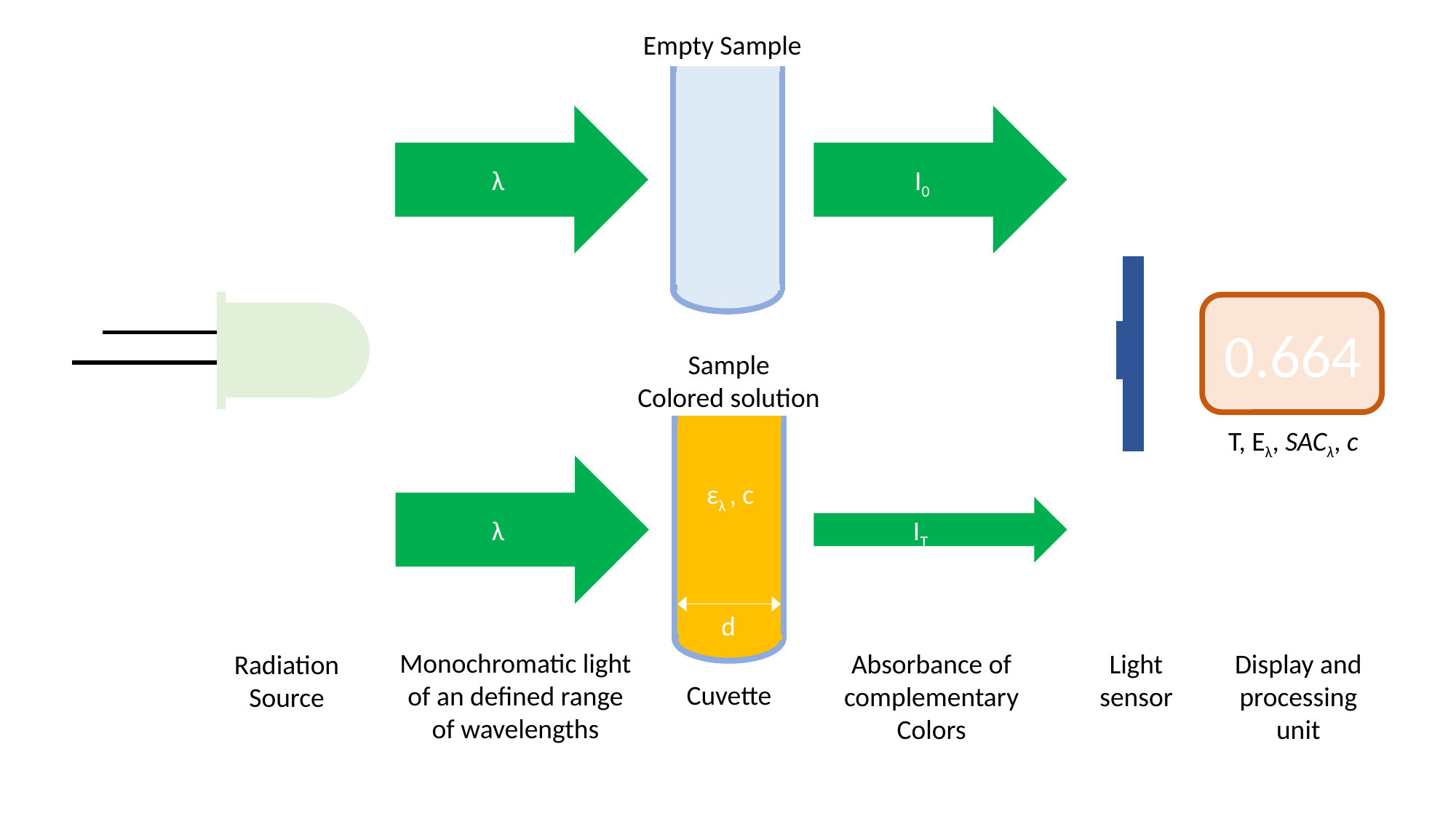

Empty Sample

λ
I0

0.664
Sample
Colored solution

T, Eλ, SACλ, c

ελ , c

IT
λ
d
Monochromatic light of an defined range of wavelengths
Absorbance of
complementary
Colors
Light
sensor
Display and processing
unit
Radiation
Source
Cuvette